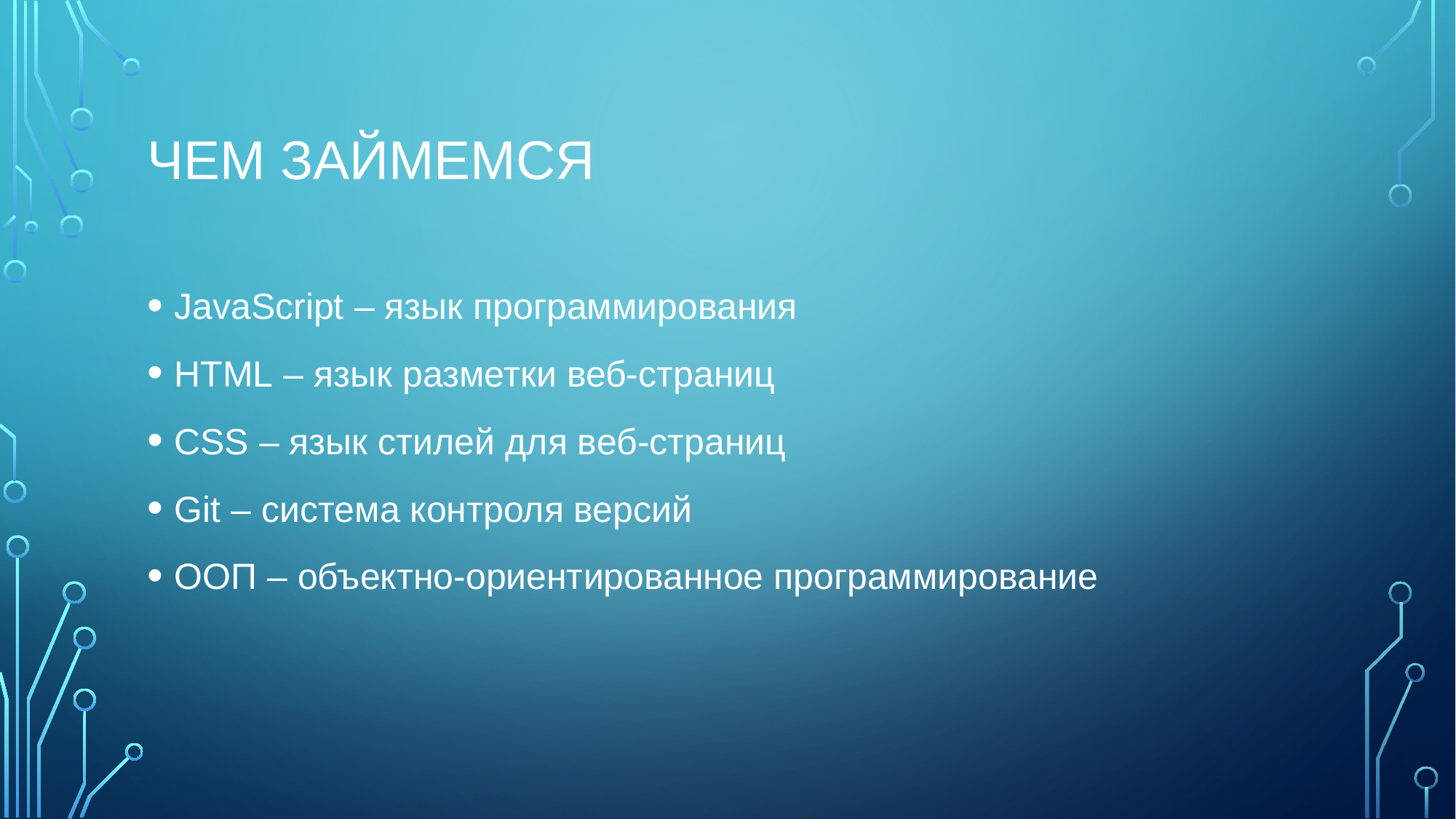

# Чем займемся
JavaScript – язык программирования
HTML – язык разметки веб-страниц
CSS – язык стилей для веб-страниц
Git – система контроля версий
ООП – объектно-ориентированное программирование